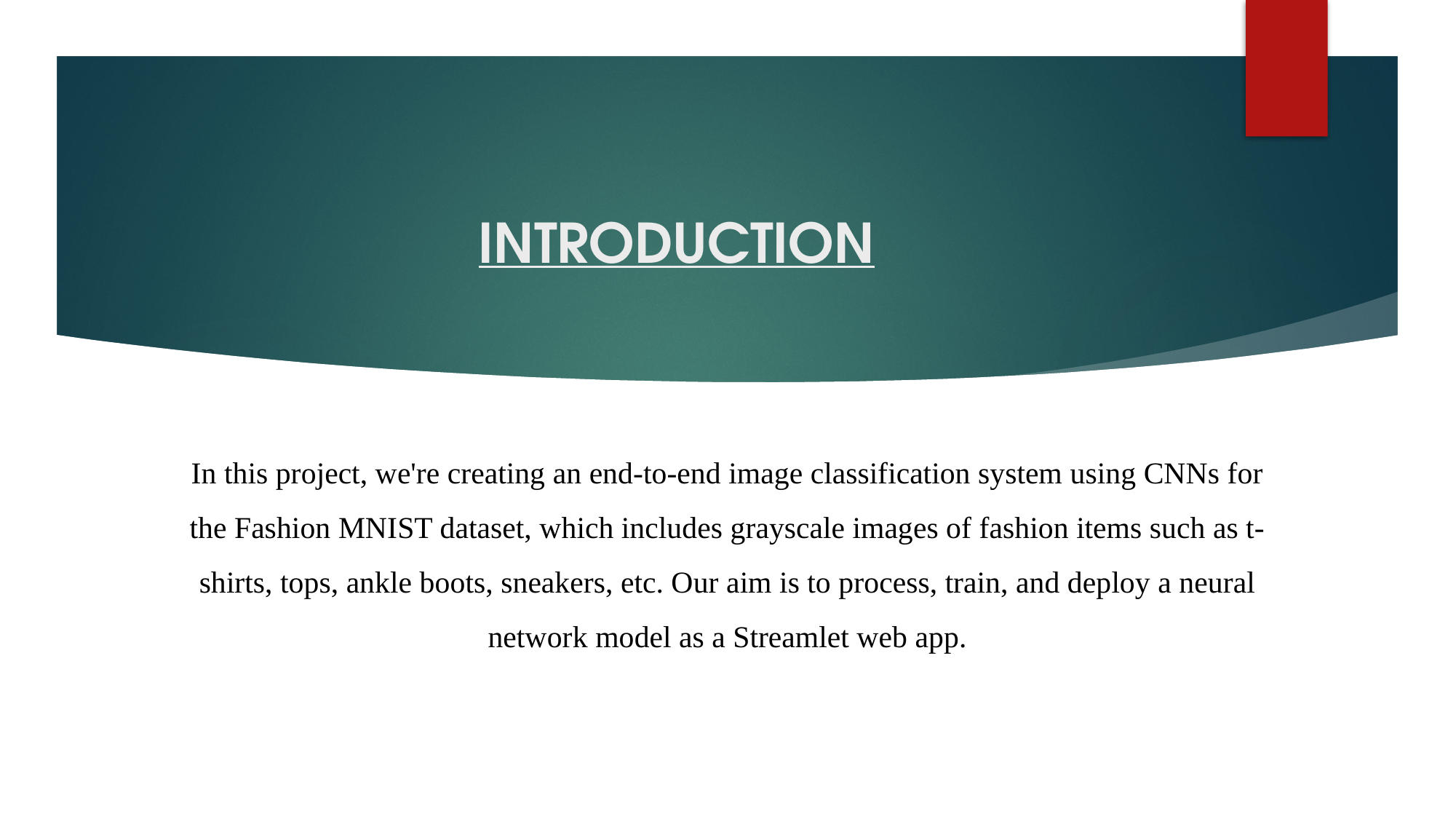

# INTRODUCTION
In this project, we're creating an end-to-end image classification system using CNNs for the Fashion MNIST dataset, which includes grayscale images of fashion items such as t-shirts, tops, ankle boots, sneakers, etc. Our aim is to process, train, and deploy a neural network model as a Streamlet web app.